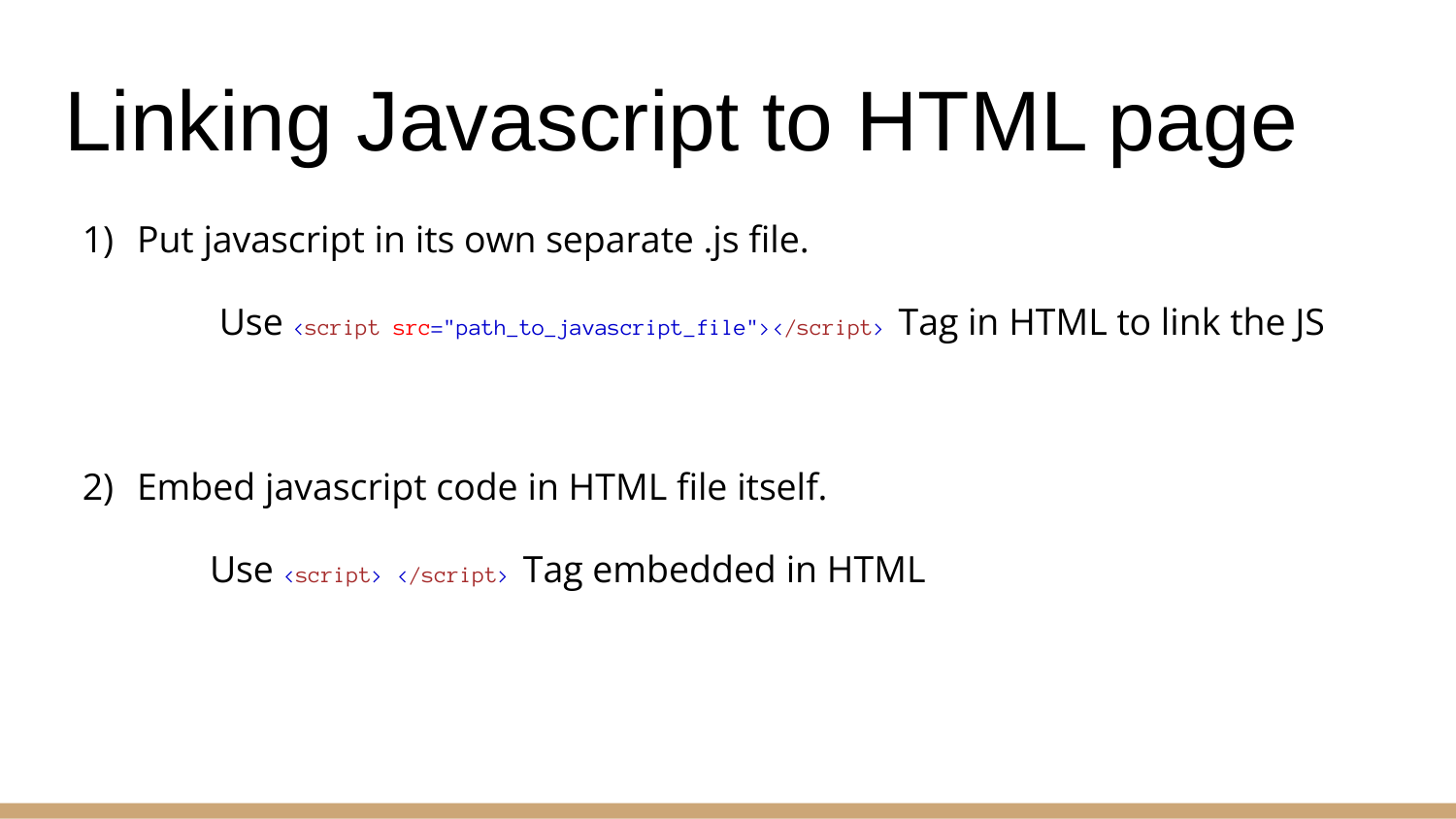

# Linking Javascript to HTML page
Put javascript in its own separate .js file.
 Use <script src="path_to_javascript_file"></script> Tag in HTML to link the JS

Embed javascript code in HTML file itself.
Use <script> </script> Tag embedded in HTML